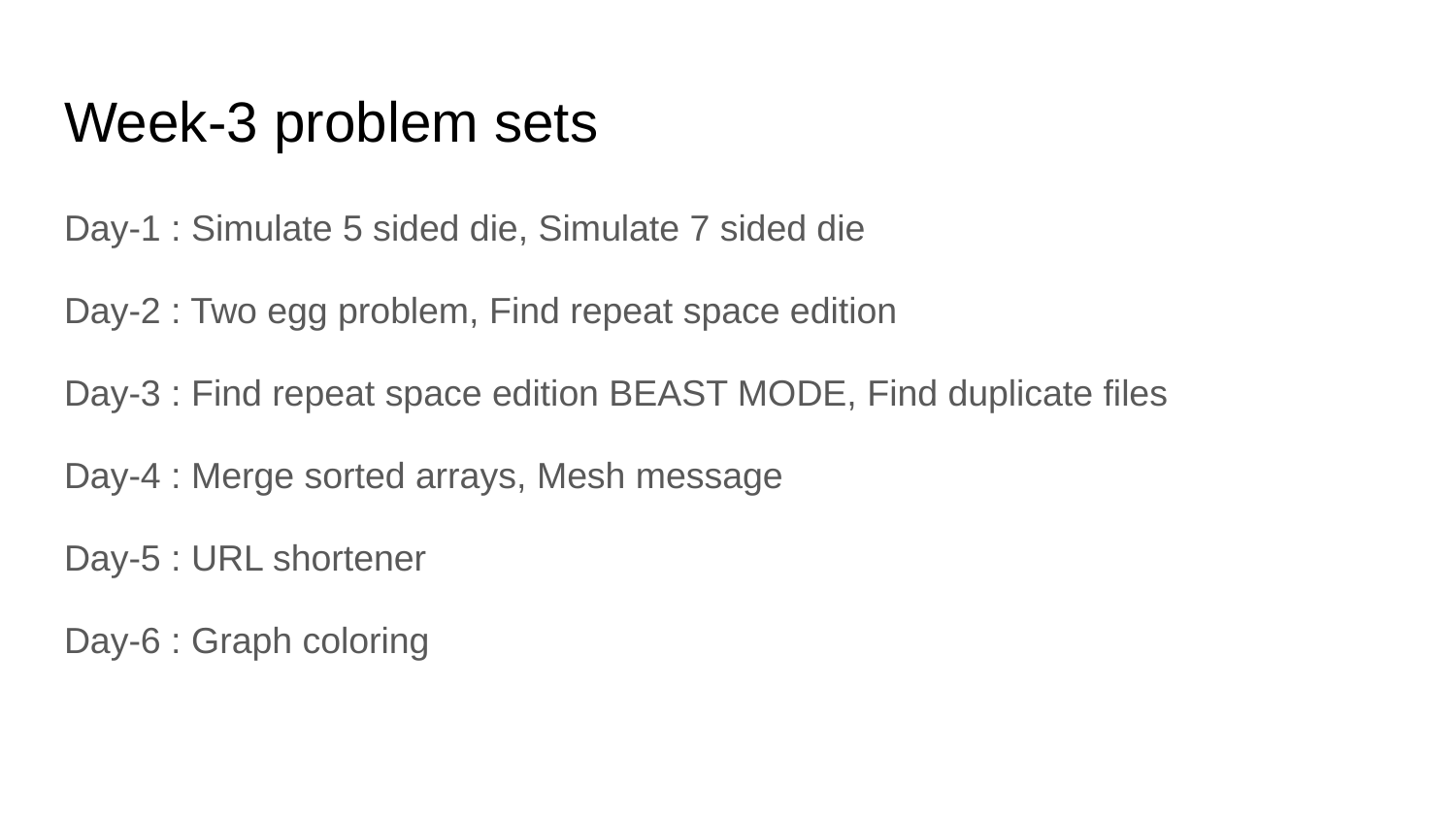

# Week-3 problem sets
Day-1 : Simulate 5 sided die, Simulate 7 sided die
Day-2 : Two egg problem, Find repeat space edition
Day-3 : Find repeat space edition BEAST MODE, Find duplicate files
Day-4 : Merge sorted arrays, Mesh message
Day-5 : URL shortener
Day-6 : Graph coloring